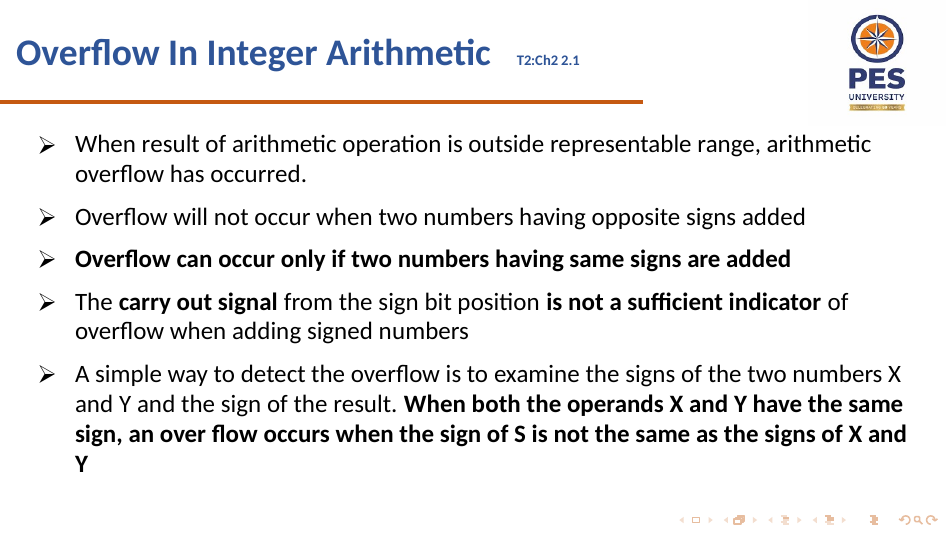

# Overflow In Integer Arithmetic   T2:Ch2 2.1

When result of arithmetic operation is outside representable range, arithmetic overflow has occurred.
Overflow will not occur when two numbers having opposite signs added
Overflow can occur only if two numbers having same signs are added
The carry out signal from the sign bit position is not a sufficient indicator of overflow when adding signed numbers
A simple way to detect the overflow is to examine the signs of the two numbers X and Y and the sign of the result. When both the operands X and Y have the same sign, an over flow occurs when the sign of S is not the same as the signs of X and Y